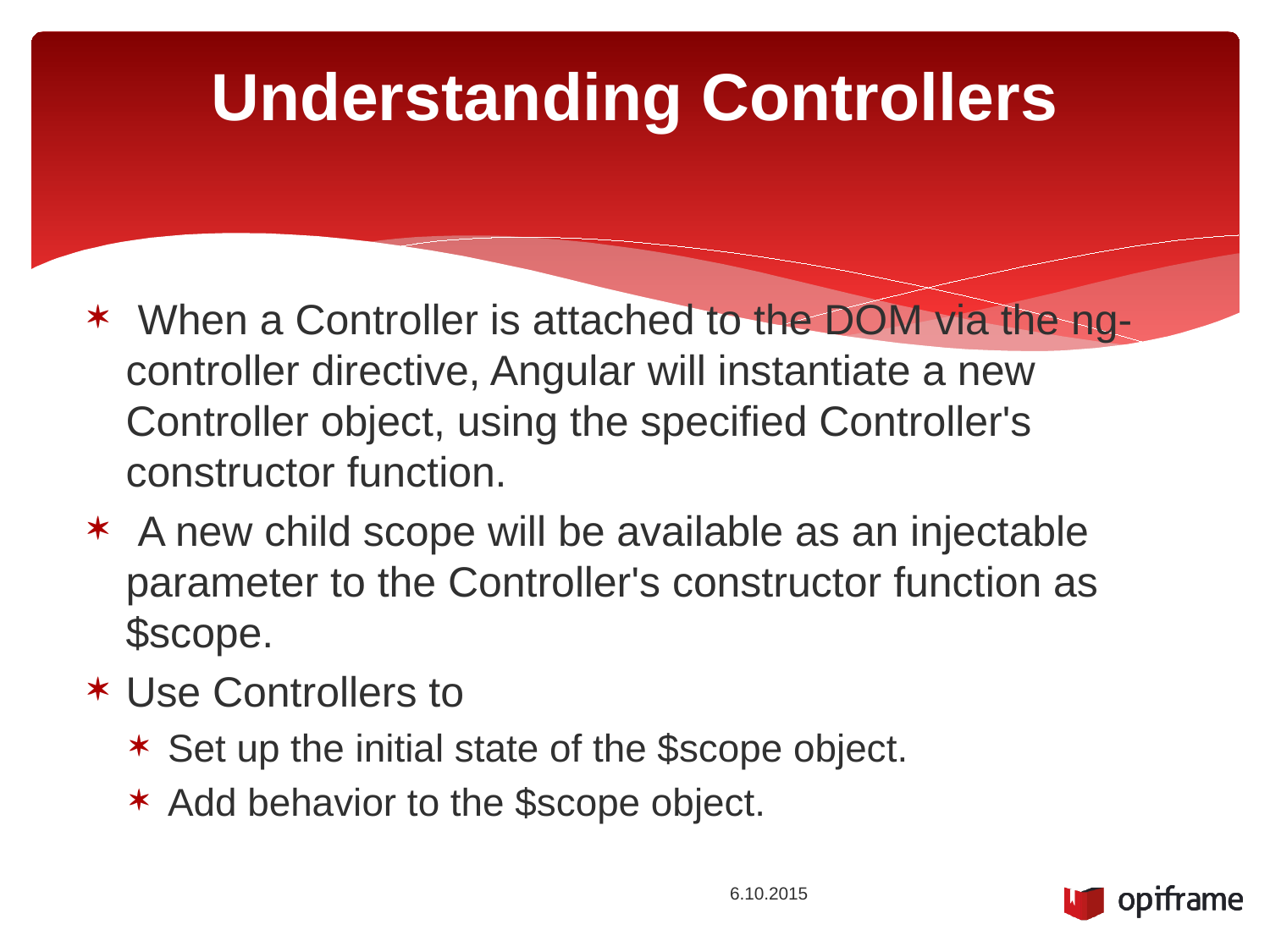

# Understanding Controllers
 When a Controller is attached to the DOM via the ng-controller directive, Angular will instantiate a new Controller object, using the specified Controller's constructor function.
 A new child scope will be available as an injectable parameter to the Controller's constructor function as $scope.
Use Controllers to
Set up the initial state of the $scope object.
Add behavior to the $scope object.

6.10.2015